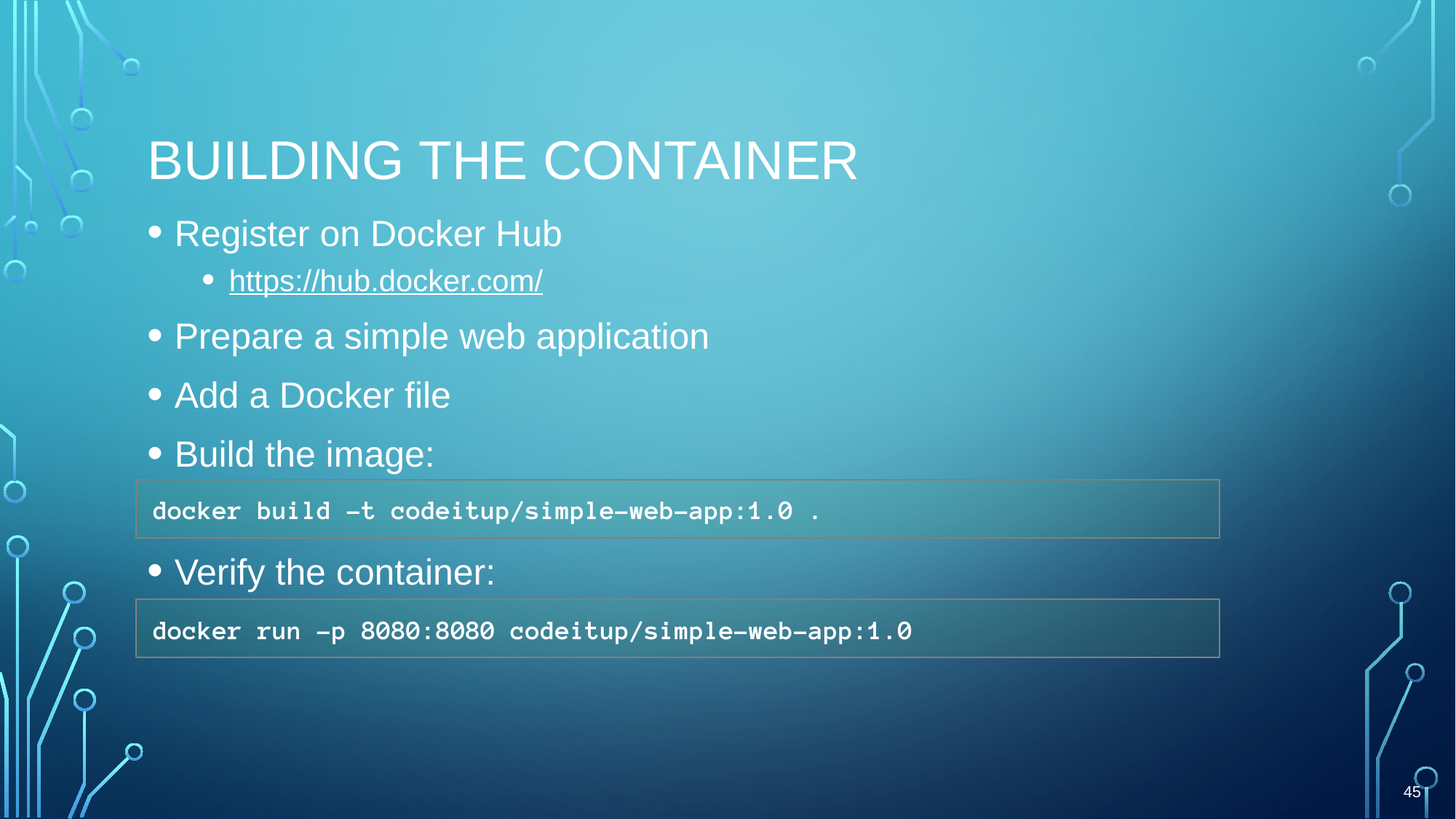

# Building the container
Register on Docker Hub
https://hub.docker.com/
Prepare a simple web application
Add a Docker file
Build the image:

Verify the container:

docker build -t codeitup/simple-web-app:1.0 .
docker run -p 8080:8080 codeitup/simple-web-app:1.0
45